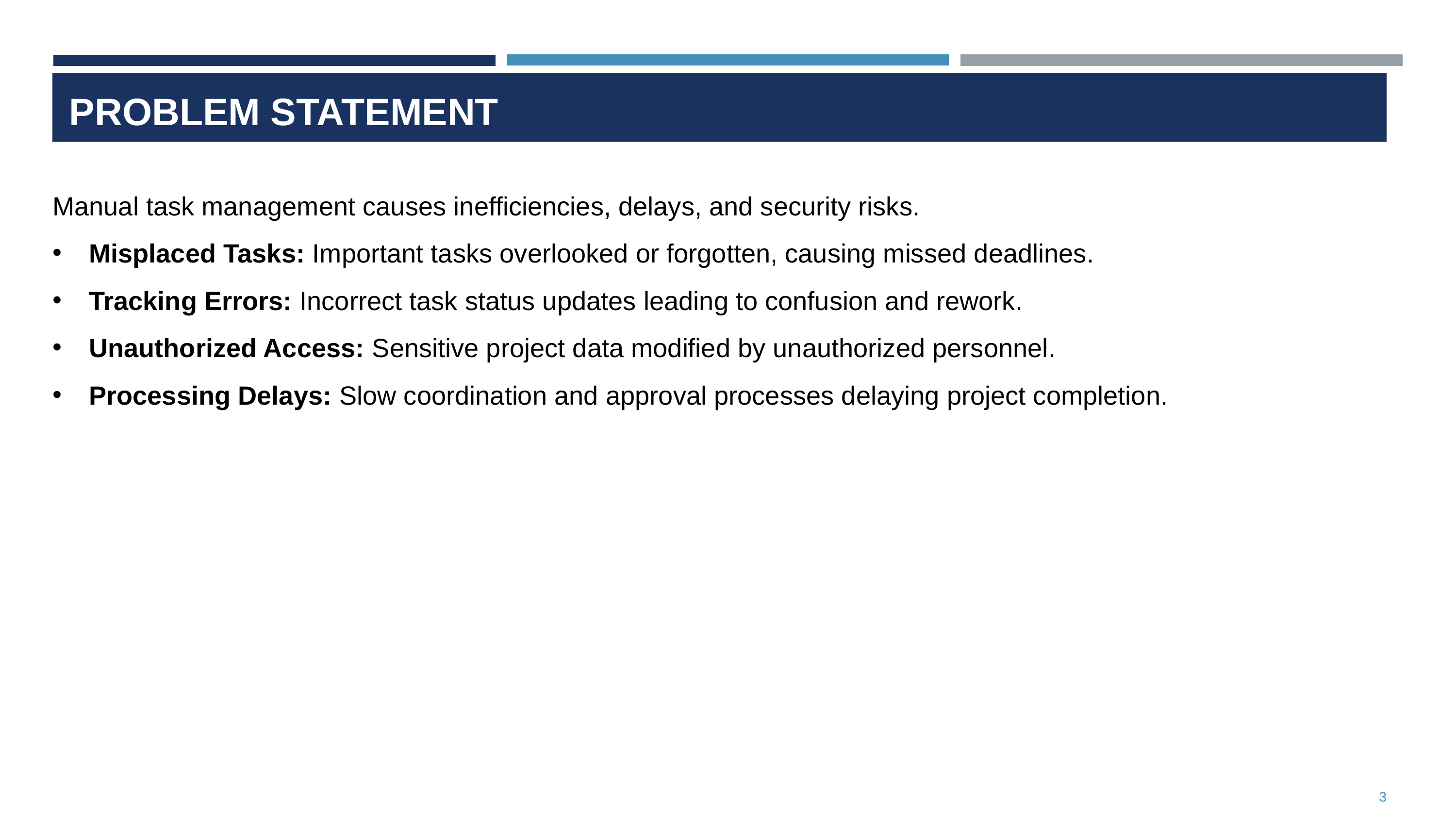

PROBLEM STATEMENT
Manual task management causes inefficiencies, delays, and security risks.
Misplaced Tasks: Important tasks overlooked or forgotten, causing missed deadlines.
Tracking Errors: Incorrect task status updates leading to confusion and rework.
Unauthorized Access: Sensitive project data modified by unauthorized personnel.
Processing Delays: Slow coordination and approval processes delaying project completion.

3